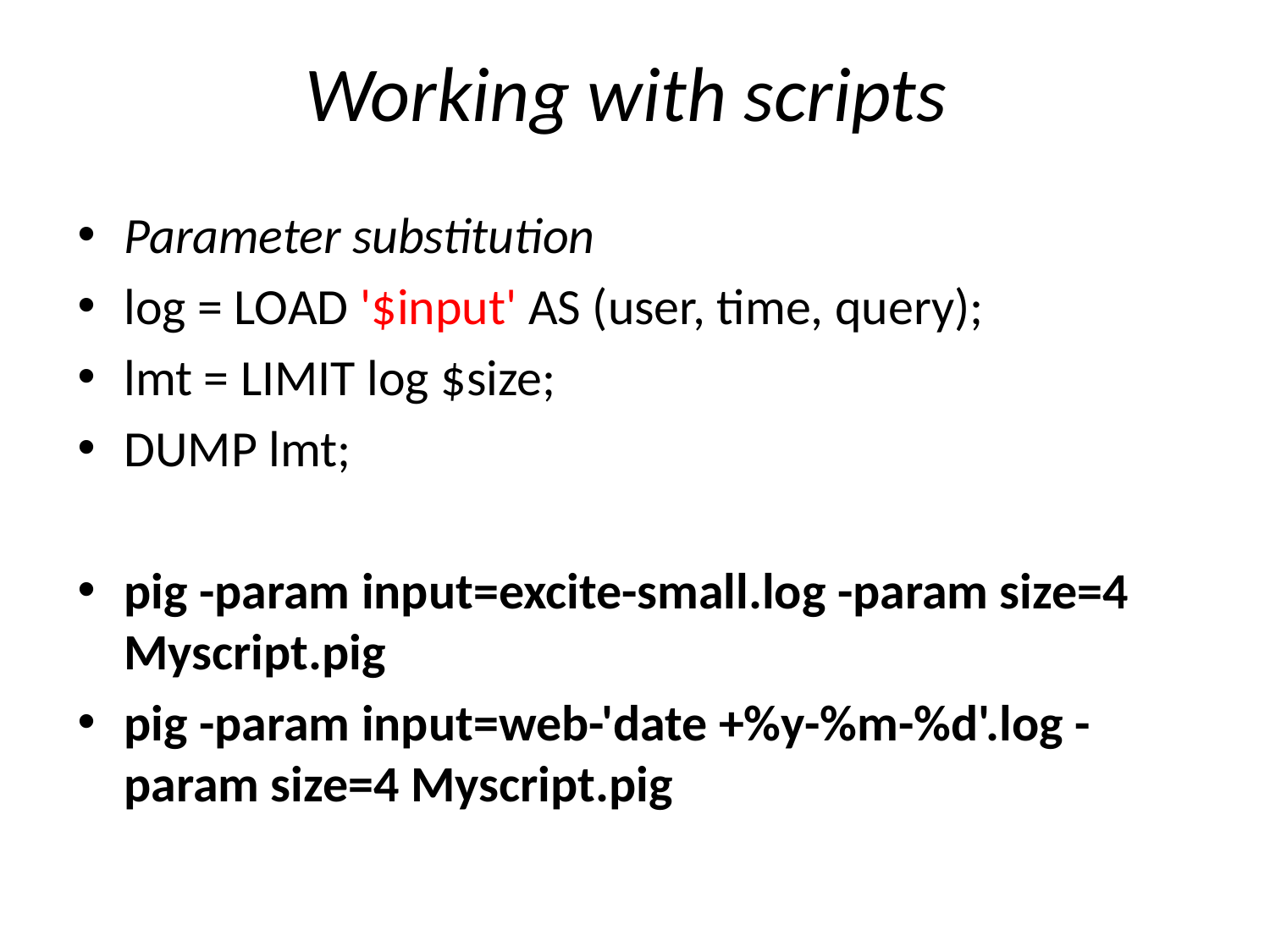

# Working with scripts
Parameter substitution
log = LOAD '$input' AS (user, time, query);
lmt = LIMIT log $size;
DUMP lmt;

pig -param input=excite-small.log -param size=4 Myscript.pig
pig -param input=web-'date +%y-%m-%d'.log -param size=4 Myscript.pig